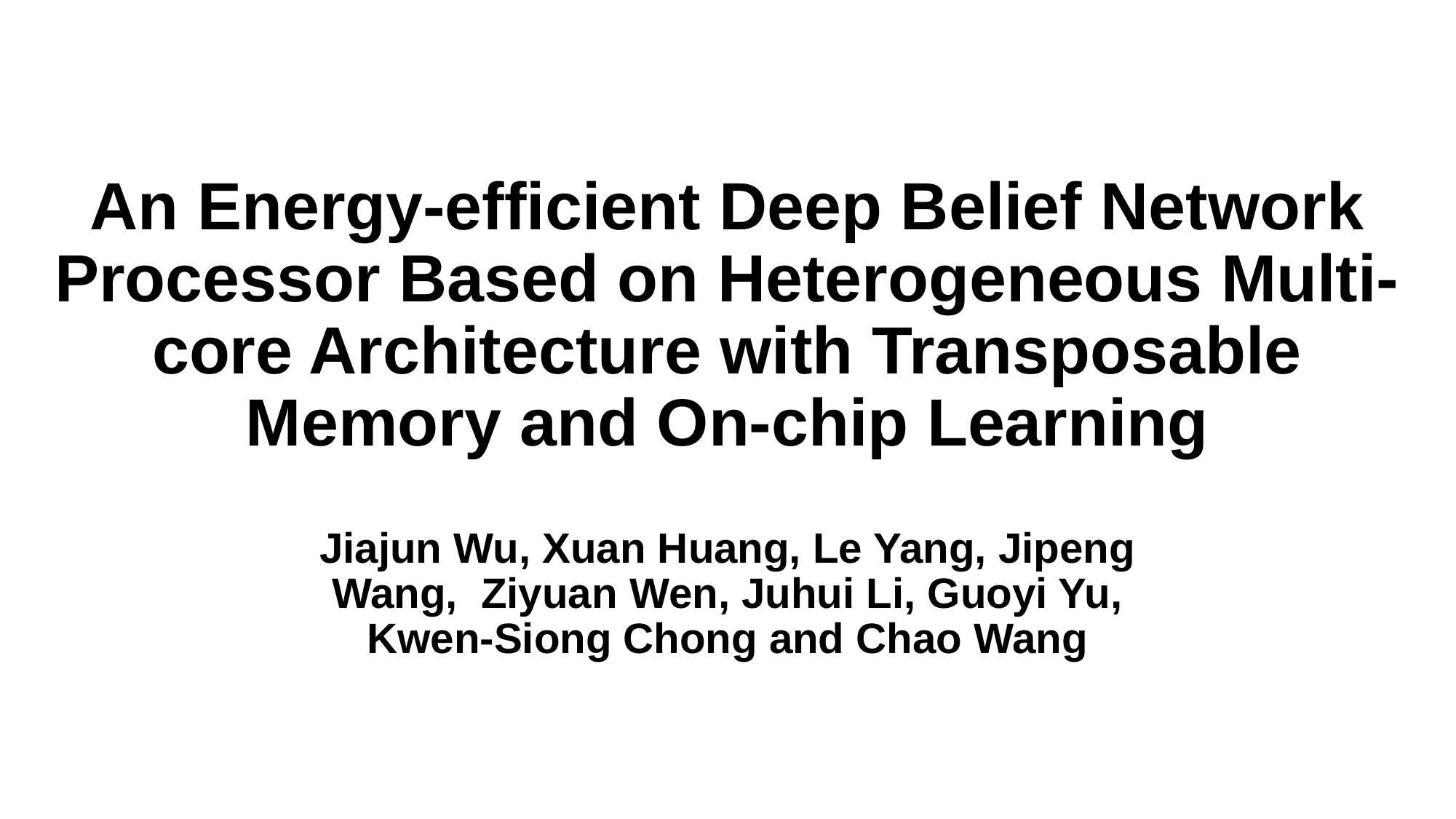

An Energy-efficient Deep Belief Network Processor Based on Heterogeneous Multi-core Architecture with Transposable Memory and On-chip Learning
Jiajun Wu, Xuan Huang, Le Yang, Jipeng Wang,  Ziyuan Wen, Juhui Li, Guoyi Yu, Kwen-Siong Chong and Chao Wang